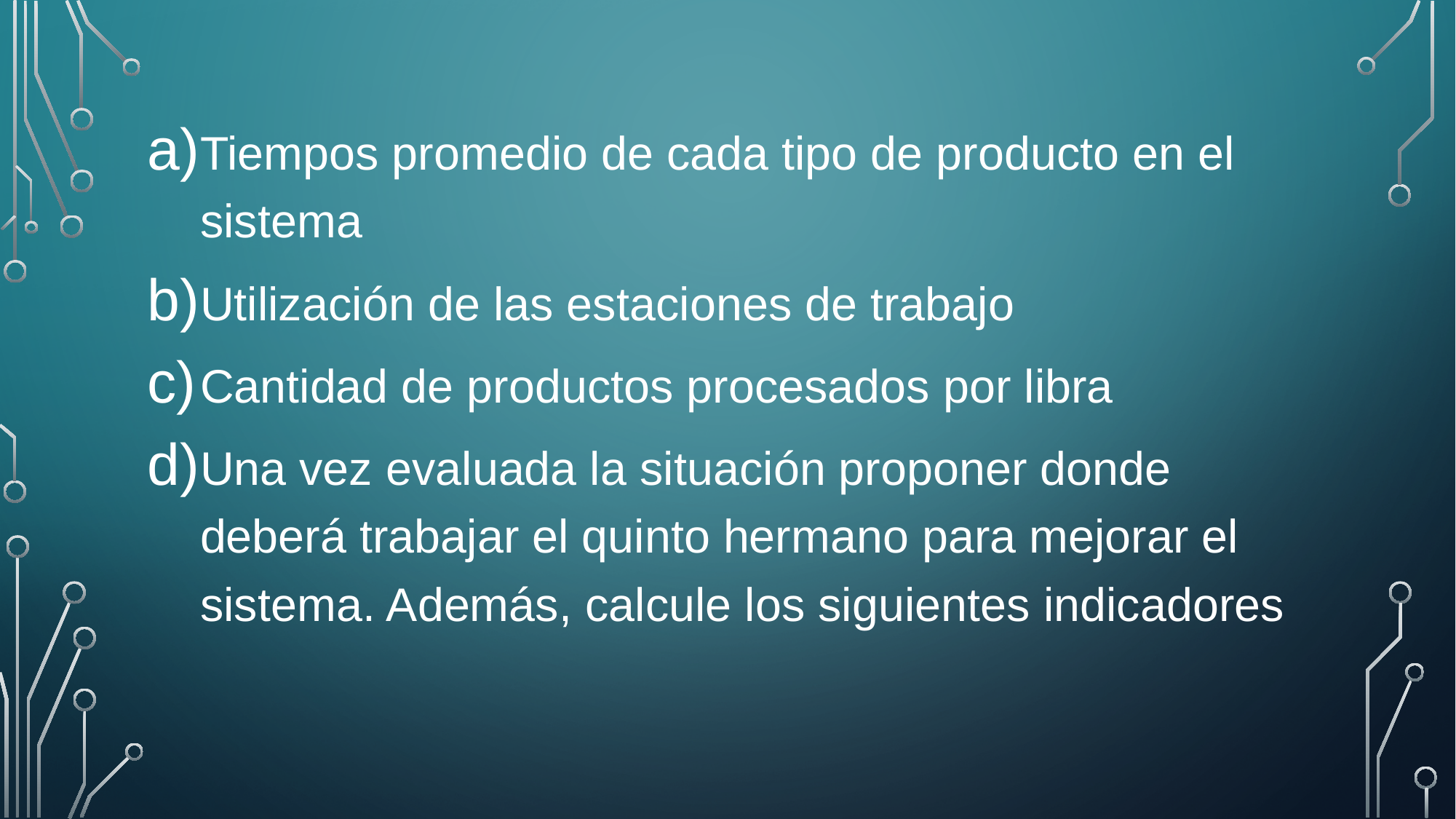

Tiempos promedio de cada tipo de producto en el sistema
Utilización de las estaciones de trabajo
Cantidad de productos procesados por libra
Una vez evaluada la situación proponer donde deberá trabajar el quinto hermano para mejorar el sistema. Además, calcule los siguientes indicadores